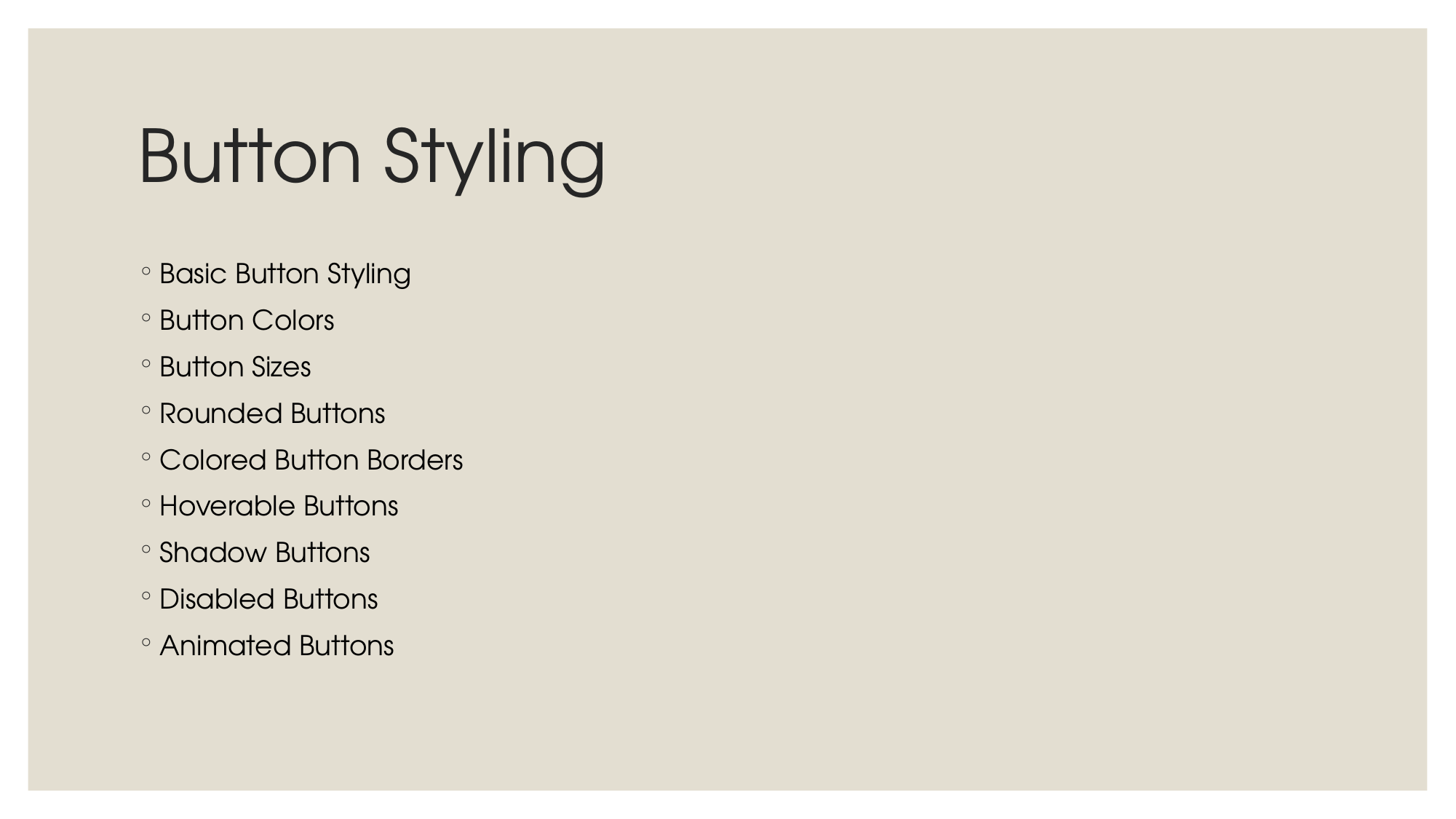

# Button Styling
Basic Button Styling
Button Colors
Button Sizes
Rounded Buttons
Colored Button Borders
Hoverable Buttons
Shadow Buttons
Disabled Buttons
Animated Buttons